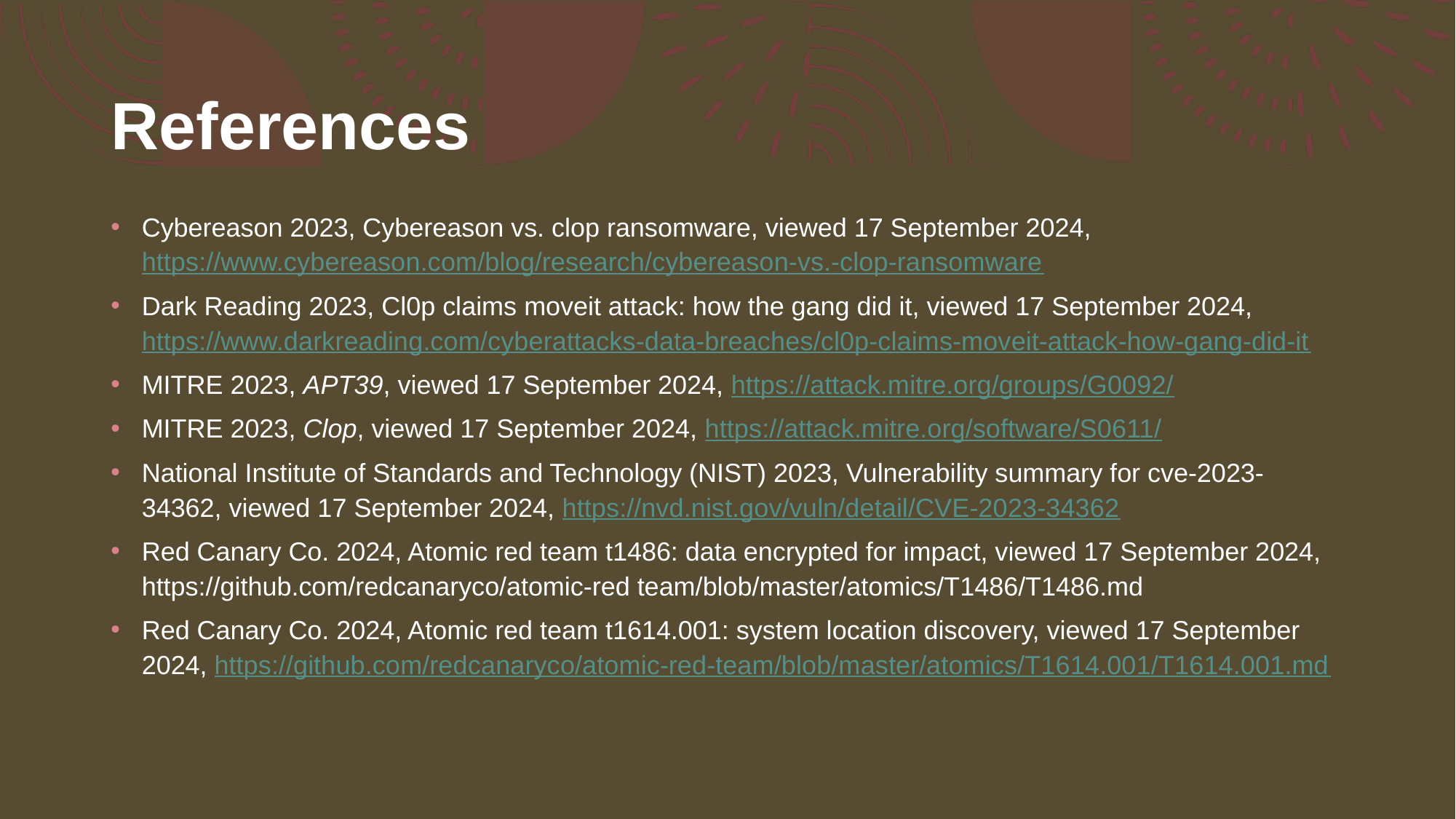

# References
Cybereason 2023, Cybereason vs. clop ransomware, viewed 17 September 2024, https://www.cybereason.com/blog/research/cybereason-vs.-clop-ransomware
Dark Reading 2023, Cl0p claims moveit attack: how the gang did it, viewed 17 September 2024, https://www.darkreading.com/cyberattacks-data-breaches/cl0p-claims-moveit-attack-how-gang-did-it
MITRE 2023, APT39, viewed 17 September 2024, https://attack.mitre.org/groups/G0092/
MITRE 2023, Clop, viewed 17 September 2024, https://attack.mitre.org/software/S0611/
National Institute of Standards and Technology (NIST) 2023, Vulnerability summary for cve-2023-34362, viewed 17 September 2024, https://nvd.nist.gov/vuln/detail/CVE-2023-34362
Red Canary Co. 2024, Atomic red team t1486: data encrypted for impact, viewed 17 September 2024, https://github.com/redcanaryco/atomic-red team/blob/master/atomics/T1486/T1486.md
Red Canary Co. 2024, Atomic red team t1614.001: system location discovery, viewed 17 September 2024, https://github.com/redcanaryco/atomic-red-team/blob/master/atomics/T1614.001/T1614.001.md